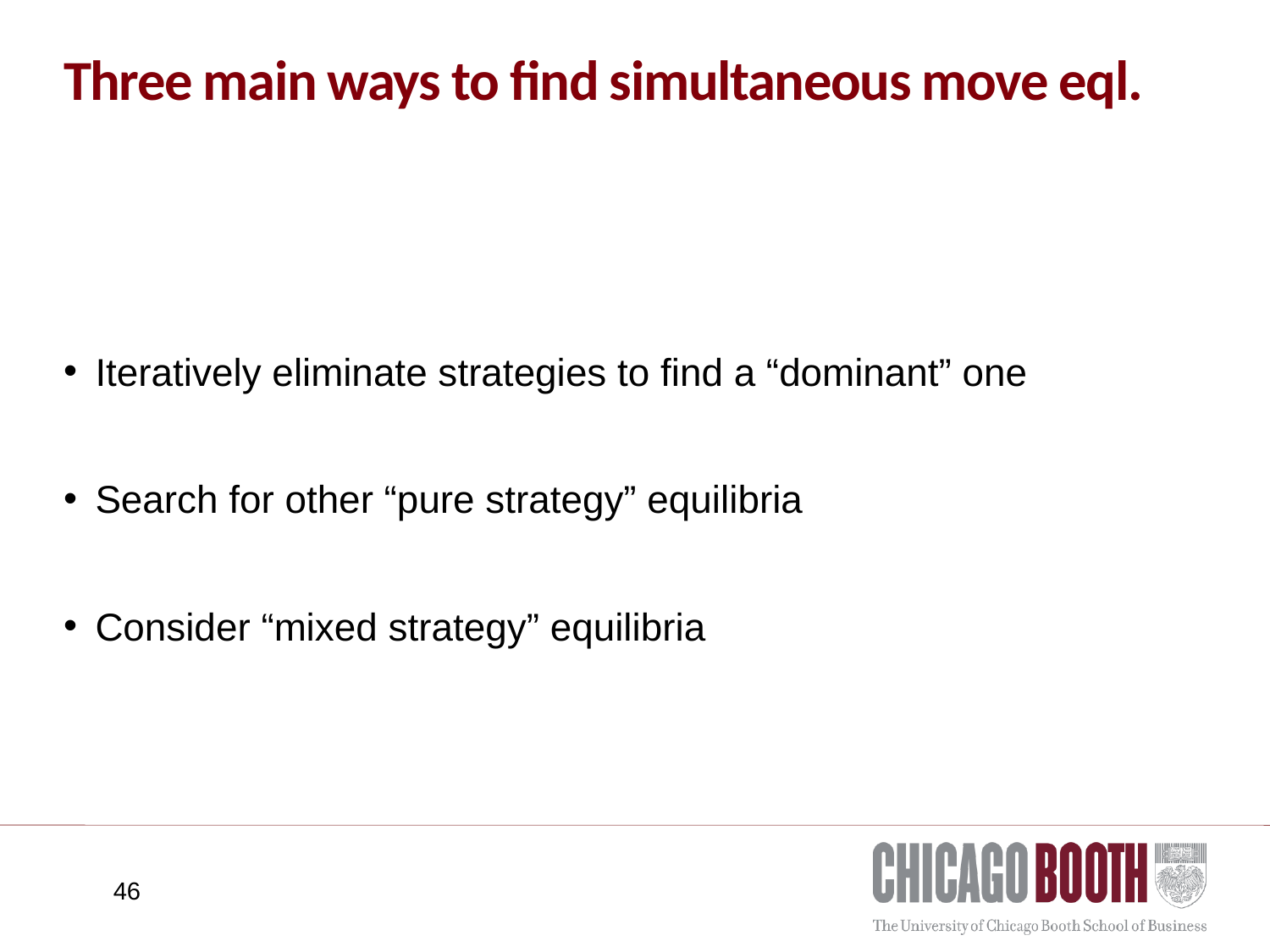

# Three main ways to find simultaneous move eql.

Iteratively eliminate strategies to find a “dominant” one

Search for other “pure strategy” equilibria

Consider “mixed strategy” equilibria